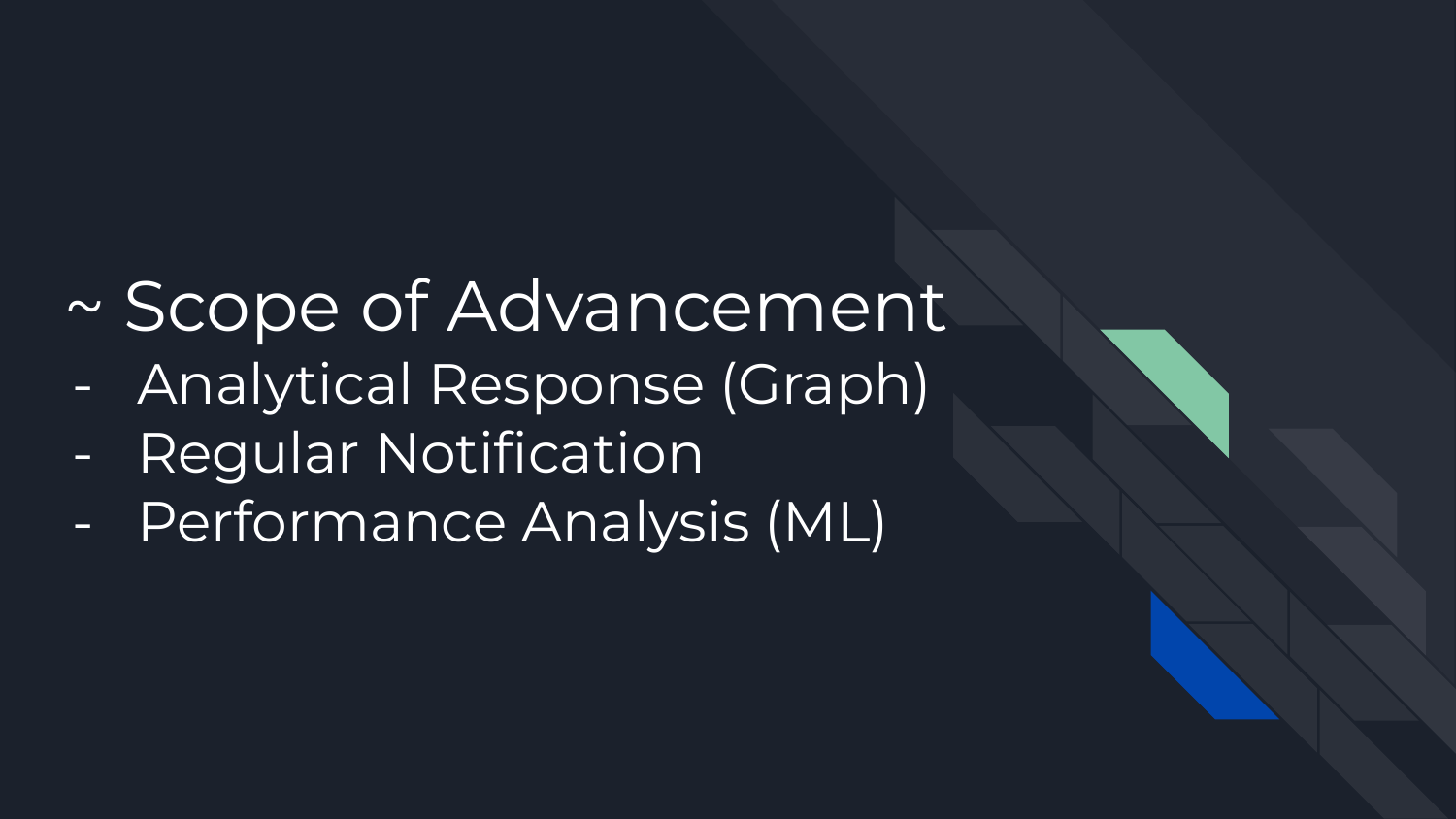

# ~ Scope of Advancement
Analytical Response (Graph)
Regular Notification
Performance Analysis (ML)